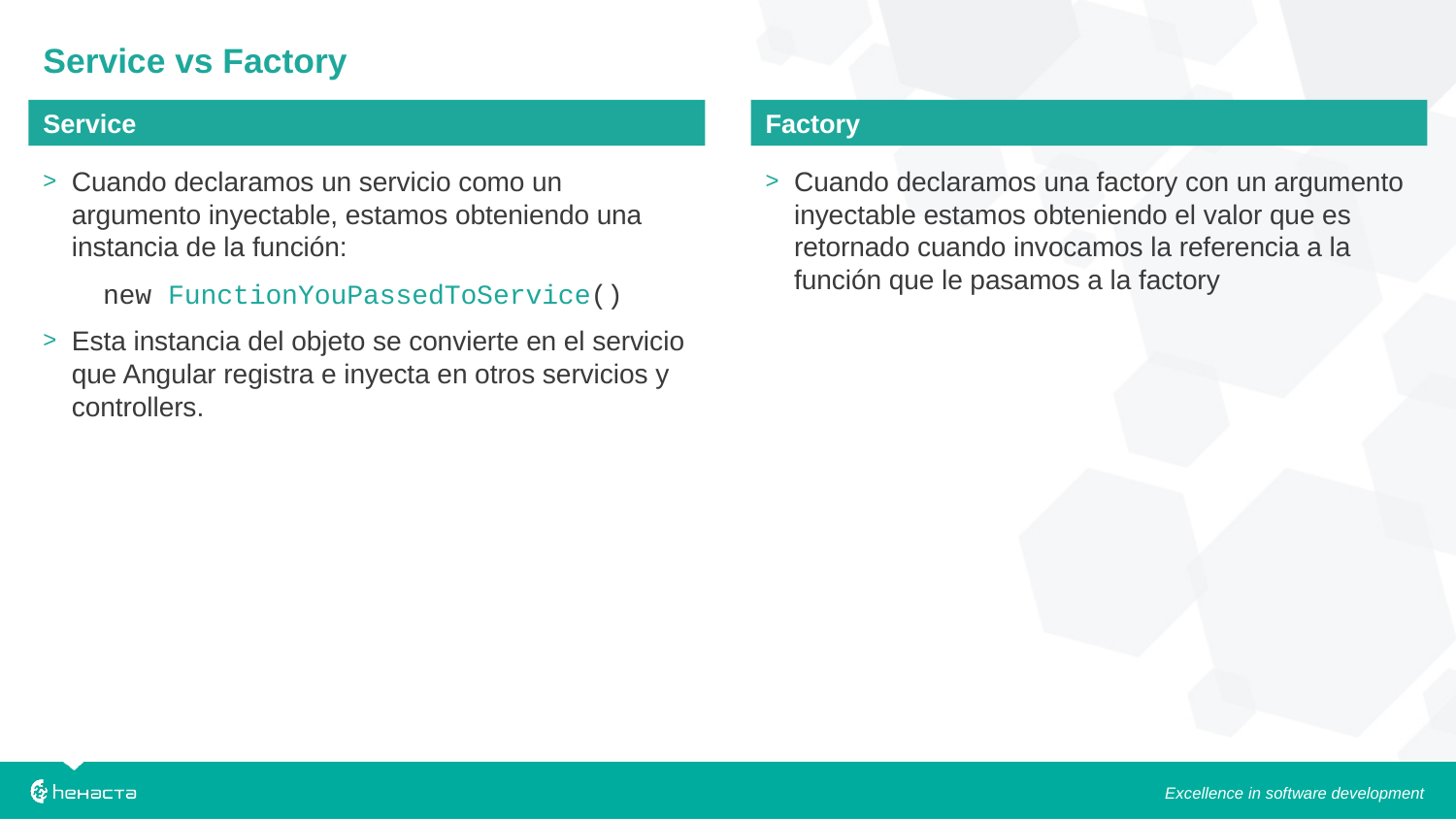

Service vs Factory
Service
Factory
Cuando declaramos un servicio como un argumento inyectable, estamos obteniendo una instancia de la función:
new FunctionYouPassedToService()
Esta instancia del objeto se convierte en el servicio que Angular registra e inyecta en otros servicios y controllers.

Cuando declaramos una factory con un argumento inyectable estamos obteniendo el valor que es retornado cuando invocamos la referencia a la función que le pasamos a la factory